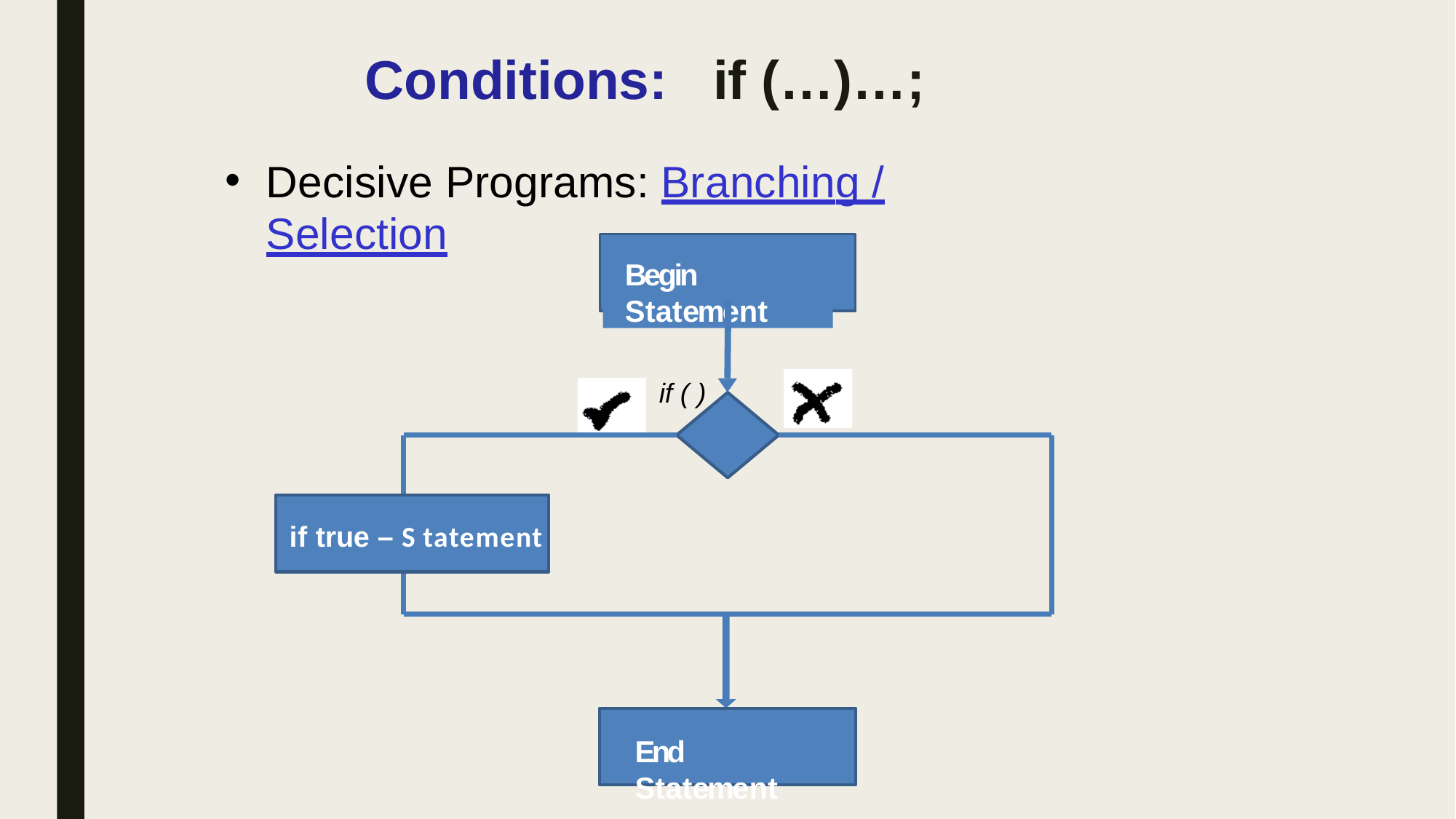

# Conditions:   if (…)…;
Decisive Programs: Branching / Selection

Begin Statement

if ( )

if true – S tatement

End Statement